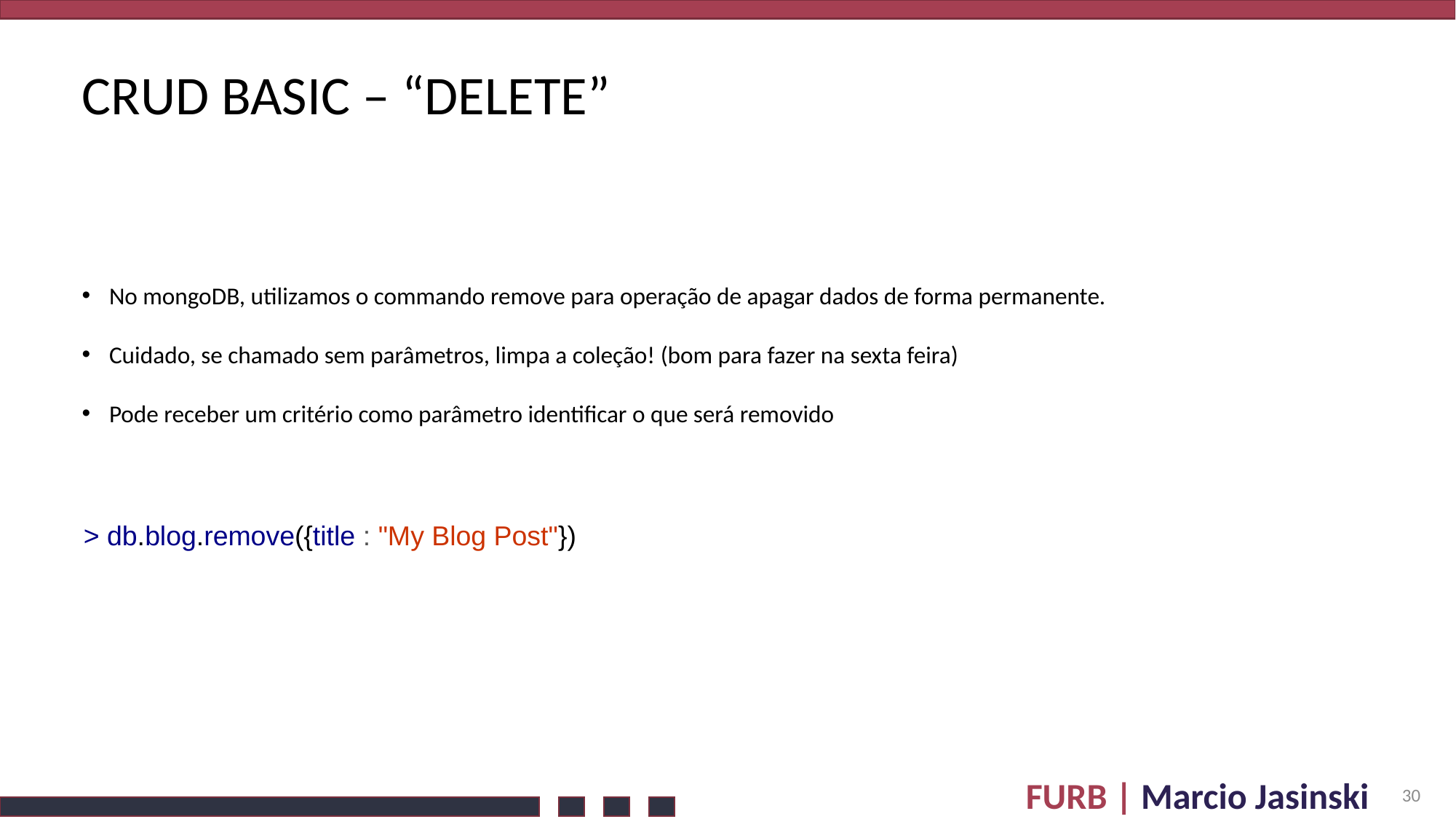

# CRUD BASIC – “delete”

No mongoDB, utilizamos o commando remove para operação de apagar dados de forma permanente.
Cuidado, se chamado sem parâmetros, limpa a coleção! (bom para fazer na sexta feira)
Pode receber um critério como parâmetro identificar o que será removido
> db.blog.remove({title : "My Blog Post"})
30